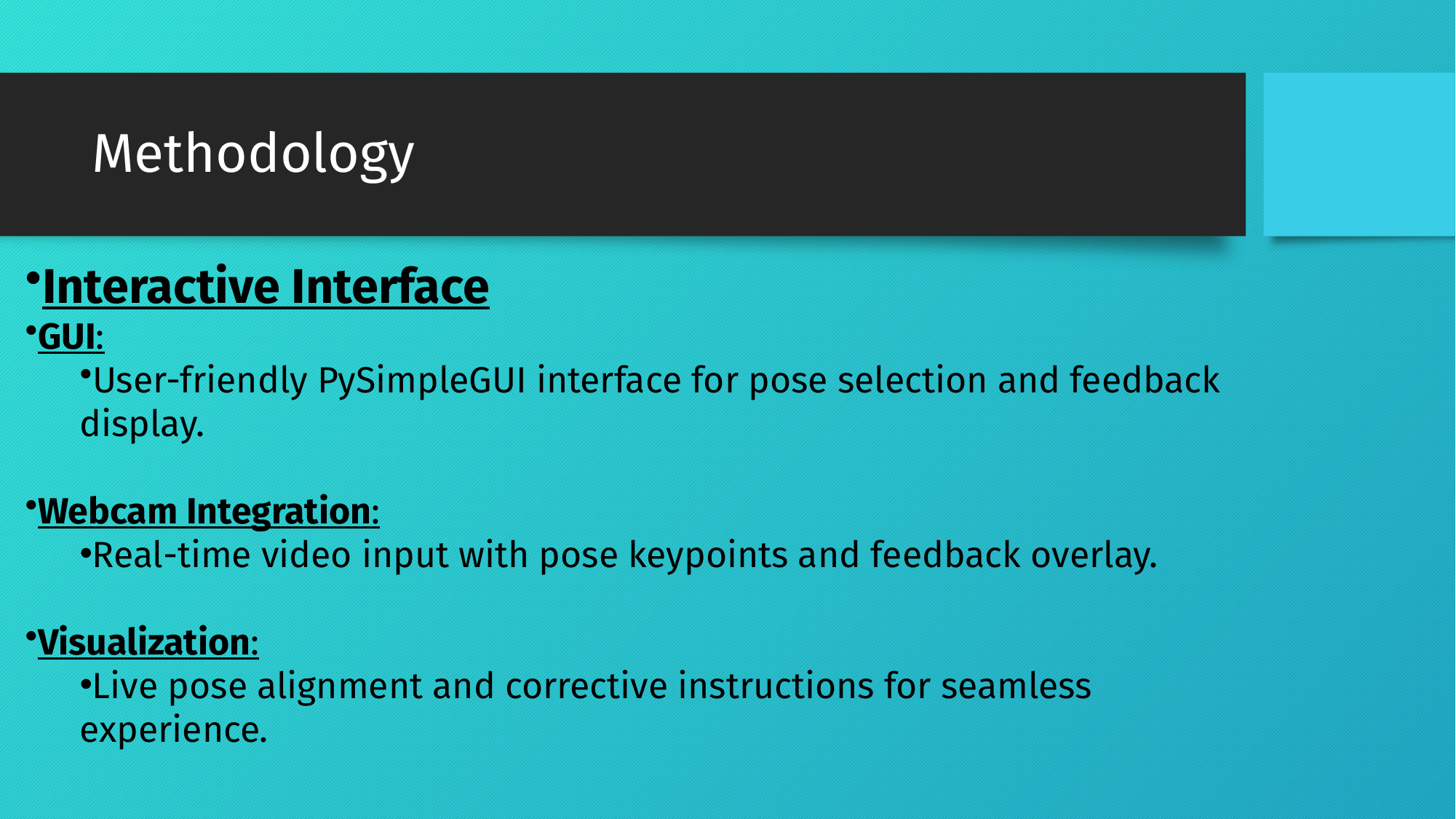

# Methodology
Interactive Interface
GUI:
User-friendly PySimpleGUI interface for pose selection and feedback display.

Webcam Integration:
Real-time video input with pose keypoints and feedback overlay.

Visualization:
Live pose alignment and corrective instructions for seamless experience.